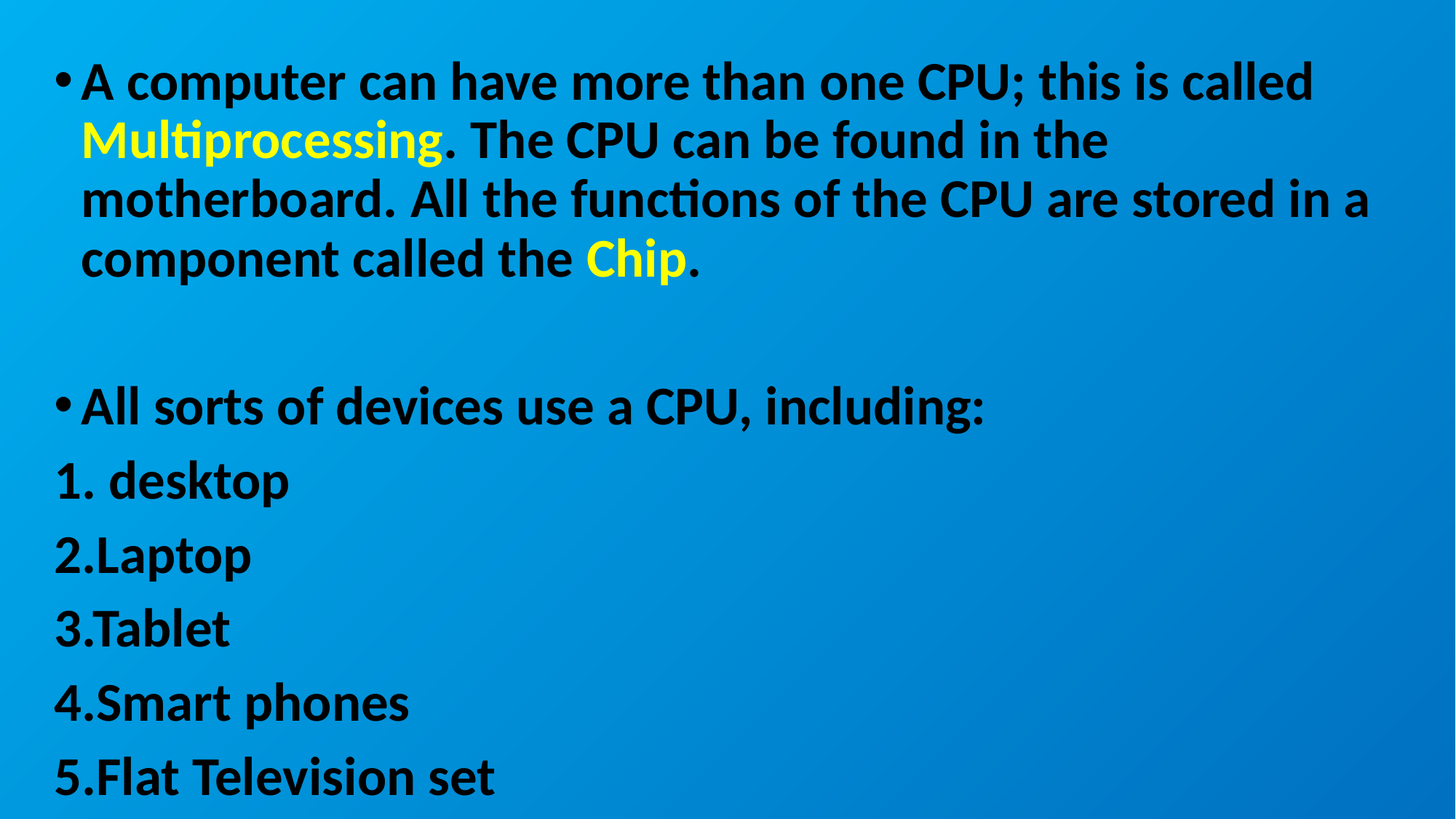

A computer can have more than one CPU; this is called Multiprocessing. The CPU can be found in the motherboard. All the functions of the CPU are stored in a component called the Chip.

All sorts of devices use a CPU, including:
1. desktop
2.Laptop
3.Tablet
4.Smart phones
5.Flat Television set